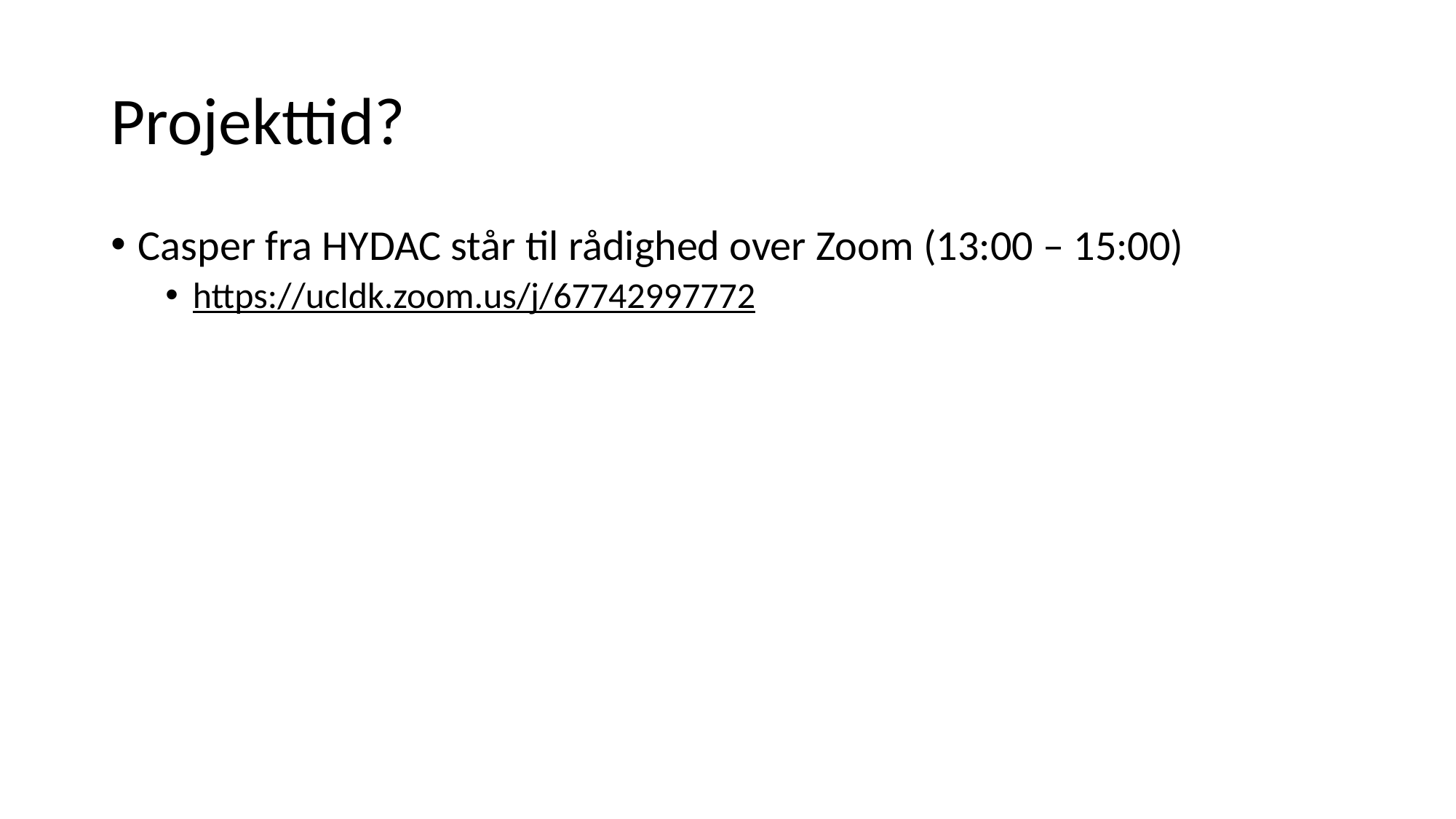

# Projekttid?
Casper fra HYDAC står til rådighed over Zoom (13:00 – 15:00)
https://ucldk.zoom.us/j/67742997772